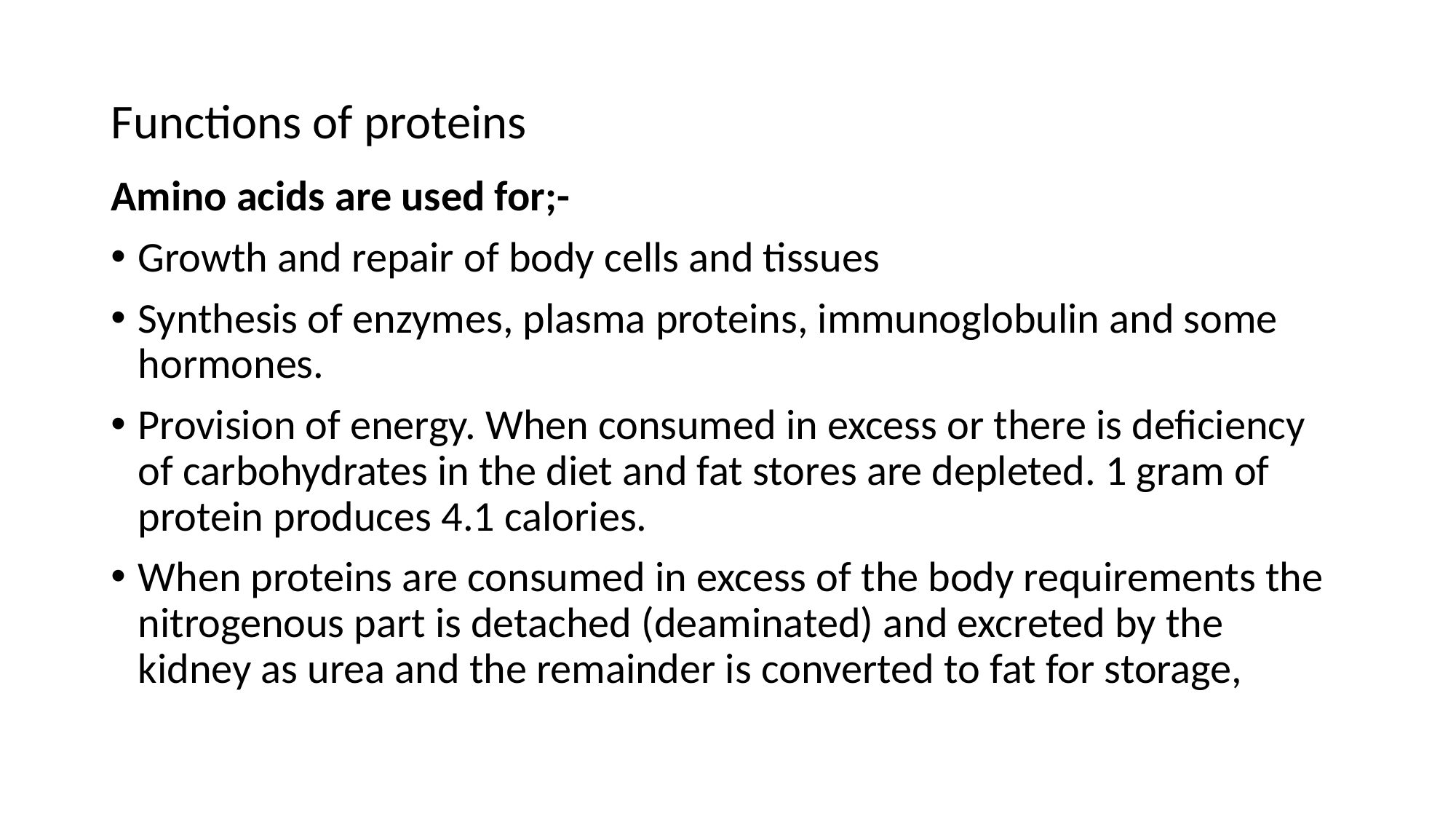

# Functions of proteins
Amino acids are used for;-
Growth and repair of body cells and tissues
Synthesis of enzymes, plasma proteins, immunoglobulin and some hormones.
Provision of energy. When consumed in excess or there is deficiency of carbohydrates in the diet and fat stores are depleted. 1 gram of protein produces 4.1 calories.
When proteins are consumed in excess of the body requirements the nitrogenous part is detached (deaminated) and excreted by the kidney as urea and the remainder is converted to fat for storage,